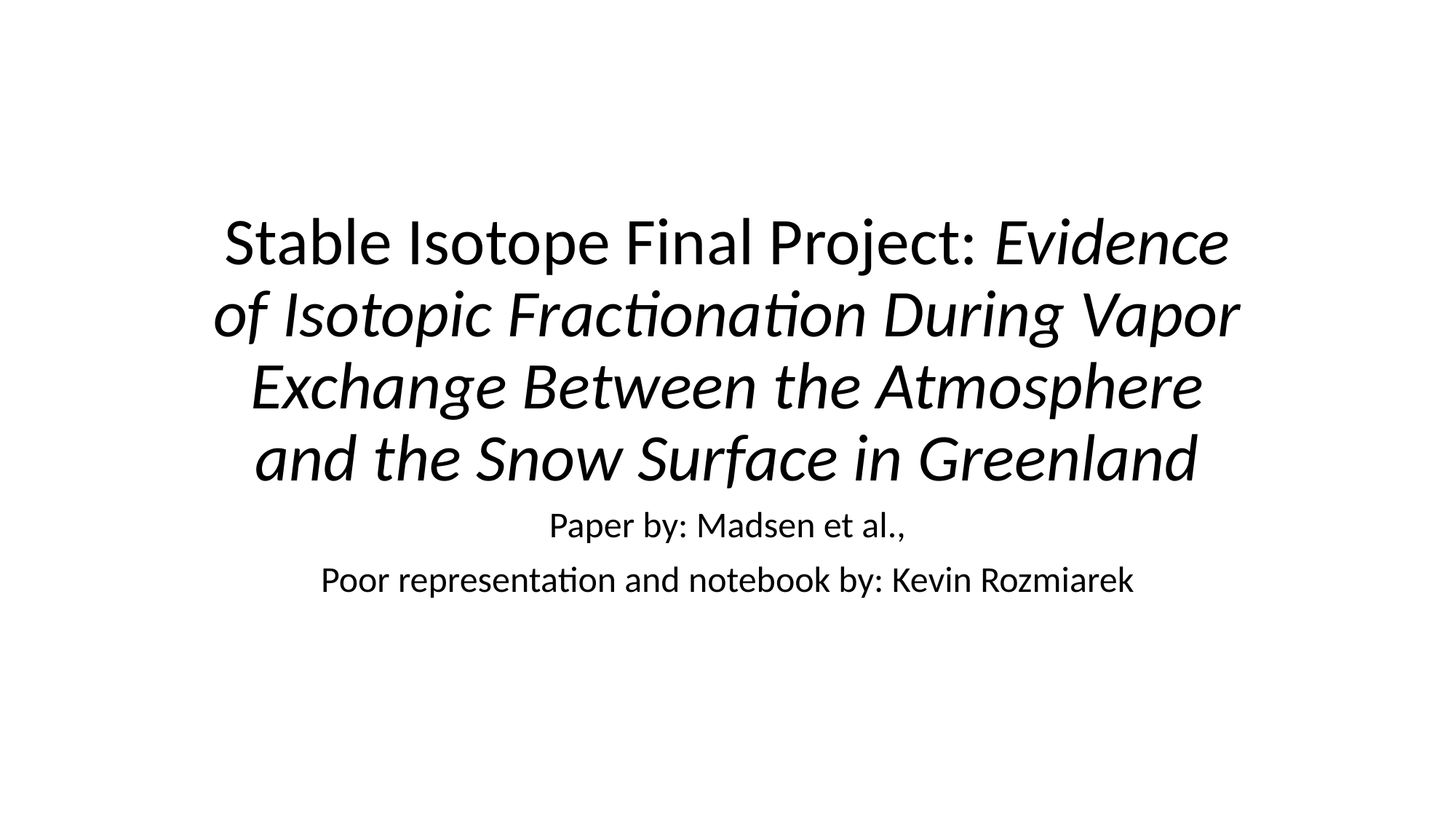

# Stable Isotope Final Project: Evidence of Isotopic Fractionation During Vapor Exchange Between the Atmosphere and the Snow Surface in Greenland
Paper by: Madsen et al.,
Poor representation and notebook by: Kevin Rozmiarek